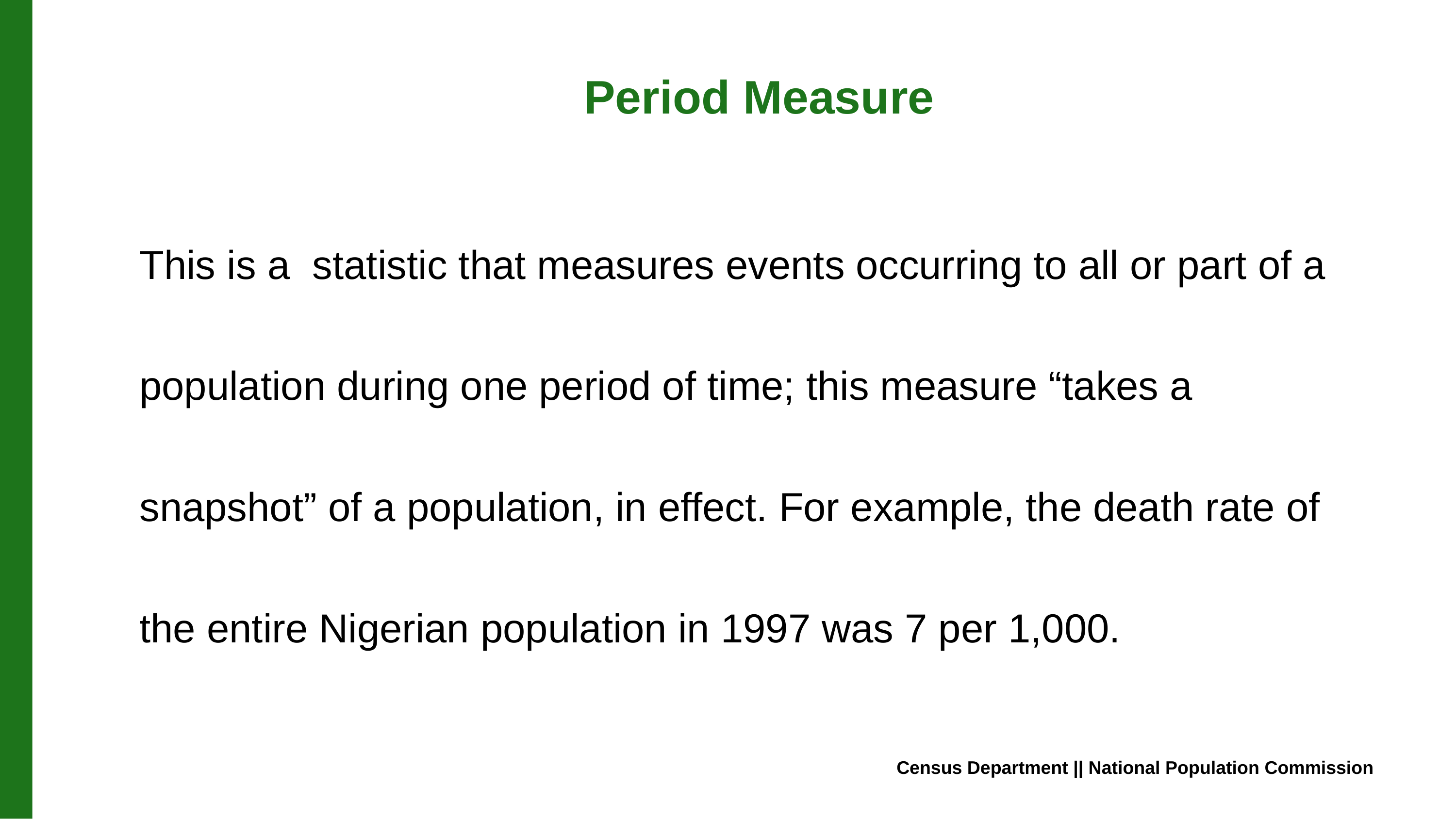

# Period Measure
This is a  statistic that measures events occurring to all or part of a population during one period of time; this measure “takes a snapshot” of a population, in effect. For example, the death rate of the entire Nigerian population in 1997 was 7 per 1,000.